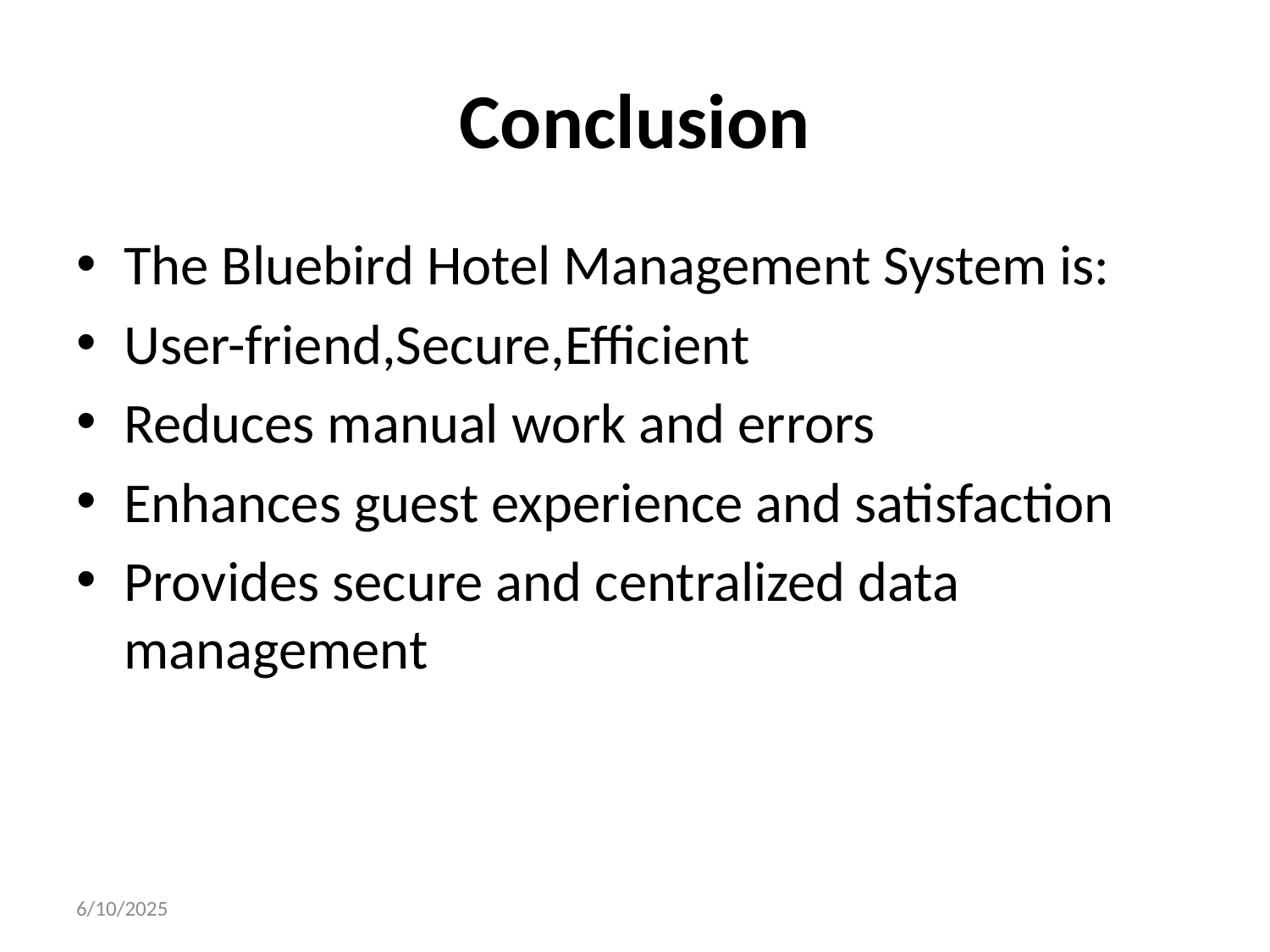

# Conclusion
The Bluebird Hotel Management System is:
User-friend,Secure,Efficient
Reduces manual work and errors
Enhances guest experience and satisfaction
Provides secure and centralized data management

6/10/2025